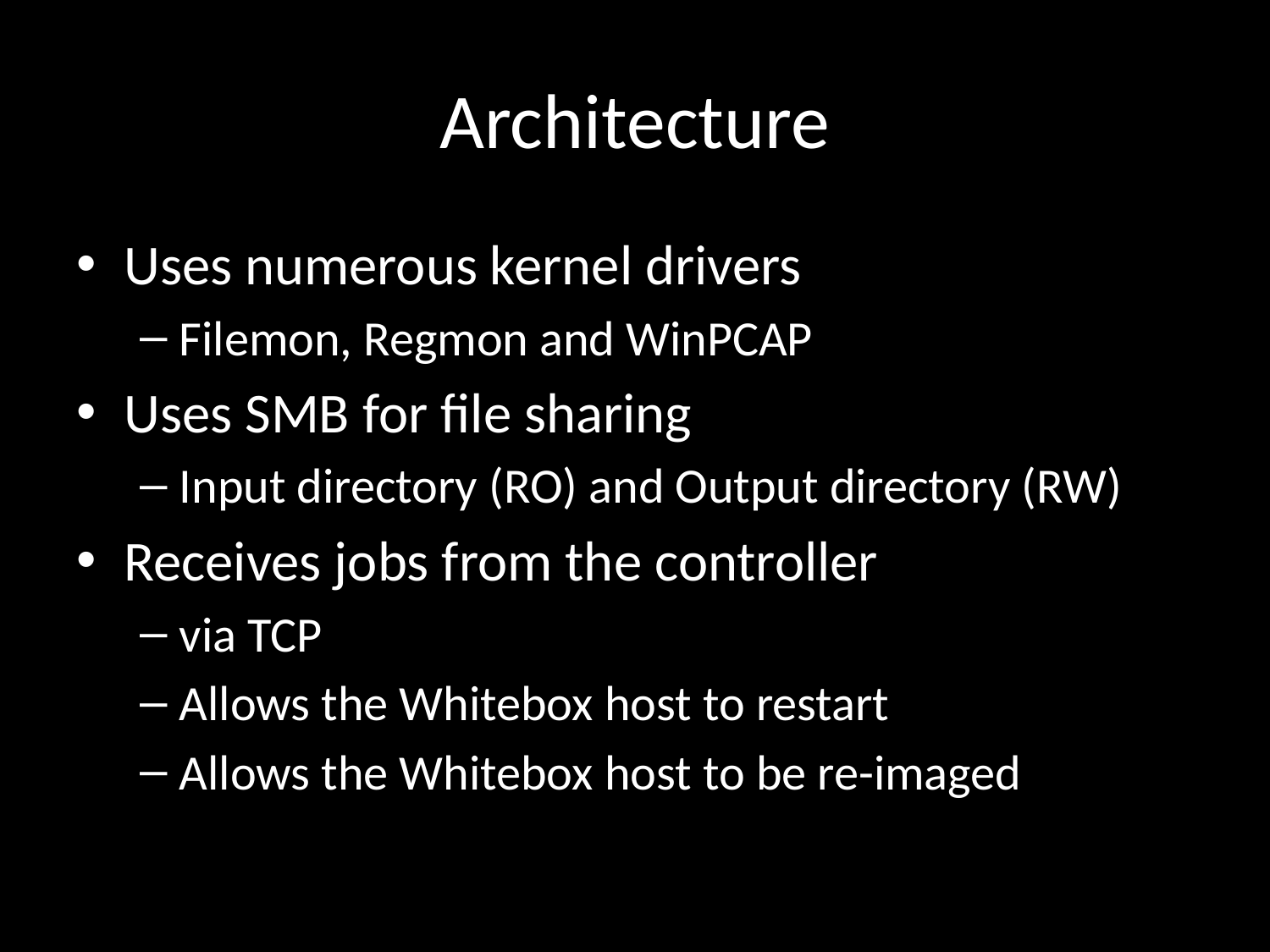

# Architecture
Uses numerous kernel drivers
Filemon, Regmon and WinPCAP
Uses SMB for file sharing
Input directory (RO) and Output directory (RW)
Receives jobs from the controller
via TCP
Allows the Whitebox host to restart
Allows the Whitebox host to be re-imaged